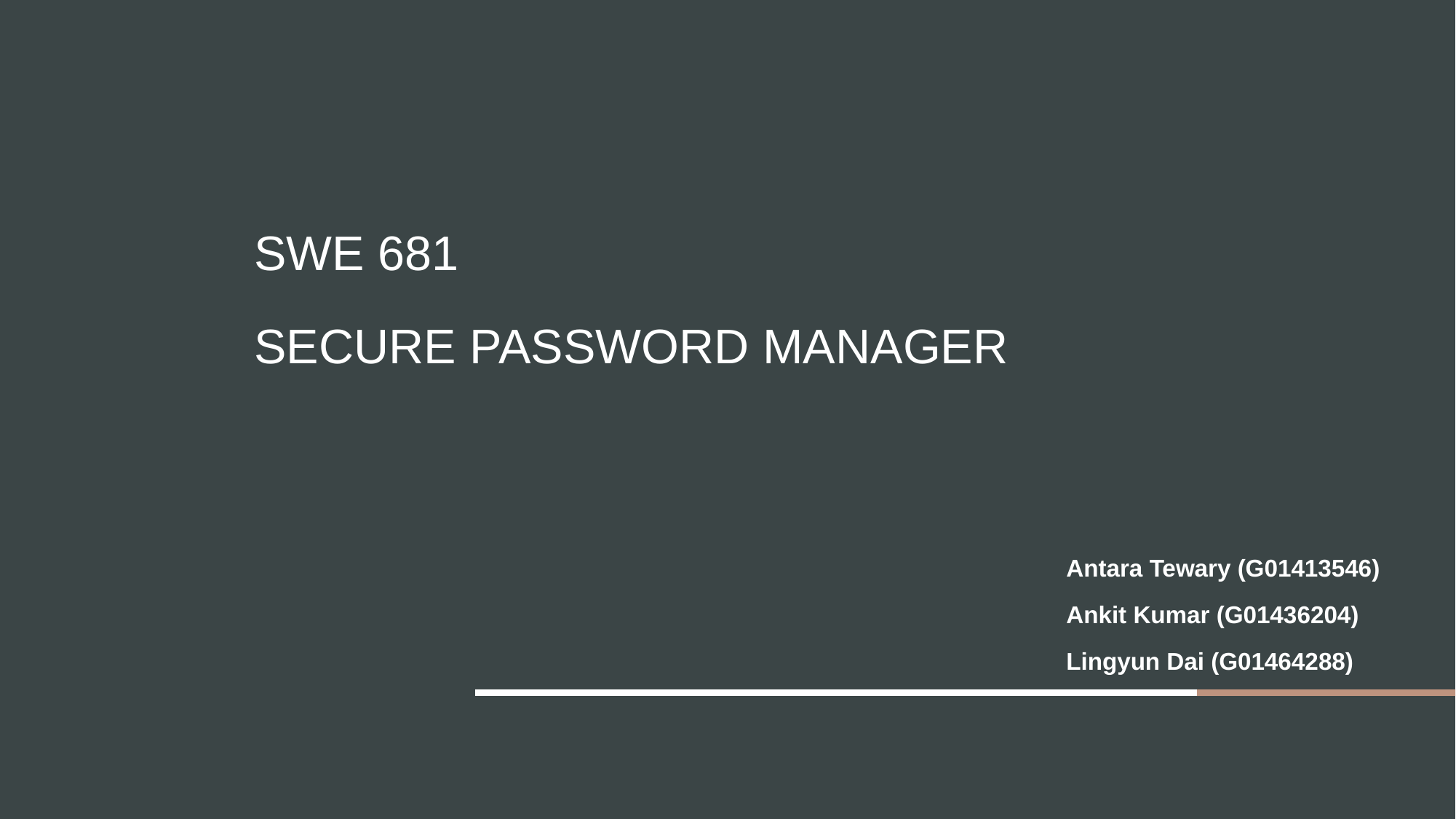

# SWE 681 Secure Password Manager
Antara Tewary (G01413546)

Ankit Kumar (G01436204)

Lingyun Dai (G01464288)